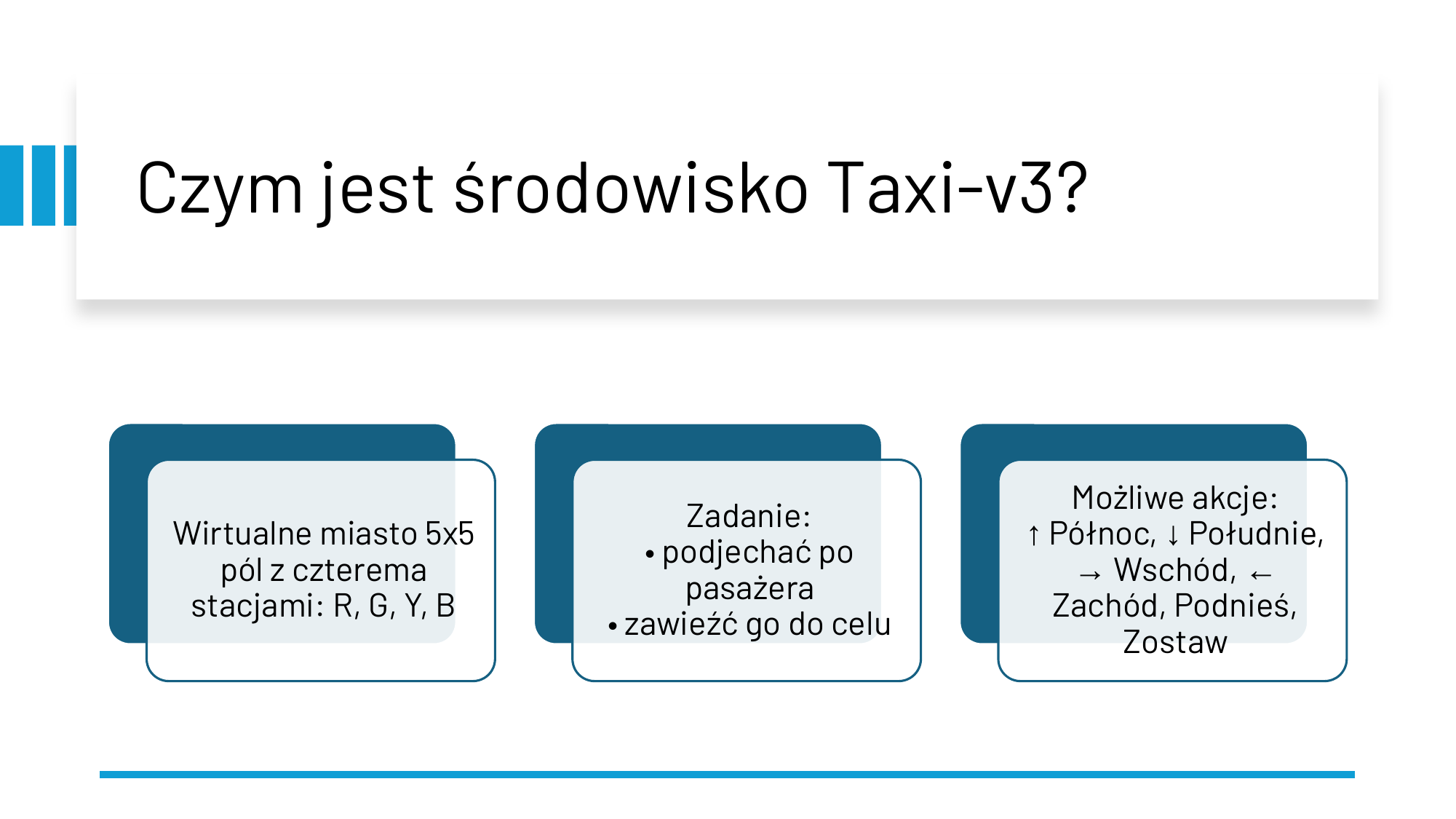

# Czym jest środowisko Taxi-v3?

Wirtualne miasto 5x5 pól z czterema stacjami: R, G, Y, B
Zadanie:
• podjechać po pasażera
• zawieźć go do celu
Możliwe akcje:
↑ Północ, ↓ Południe, → Wschód, ← Zachód, Podnieś, Zostaw